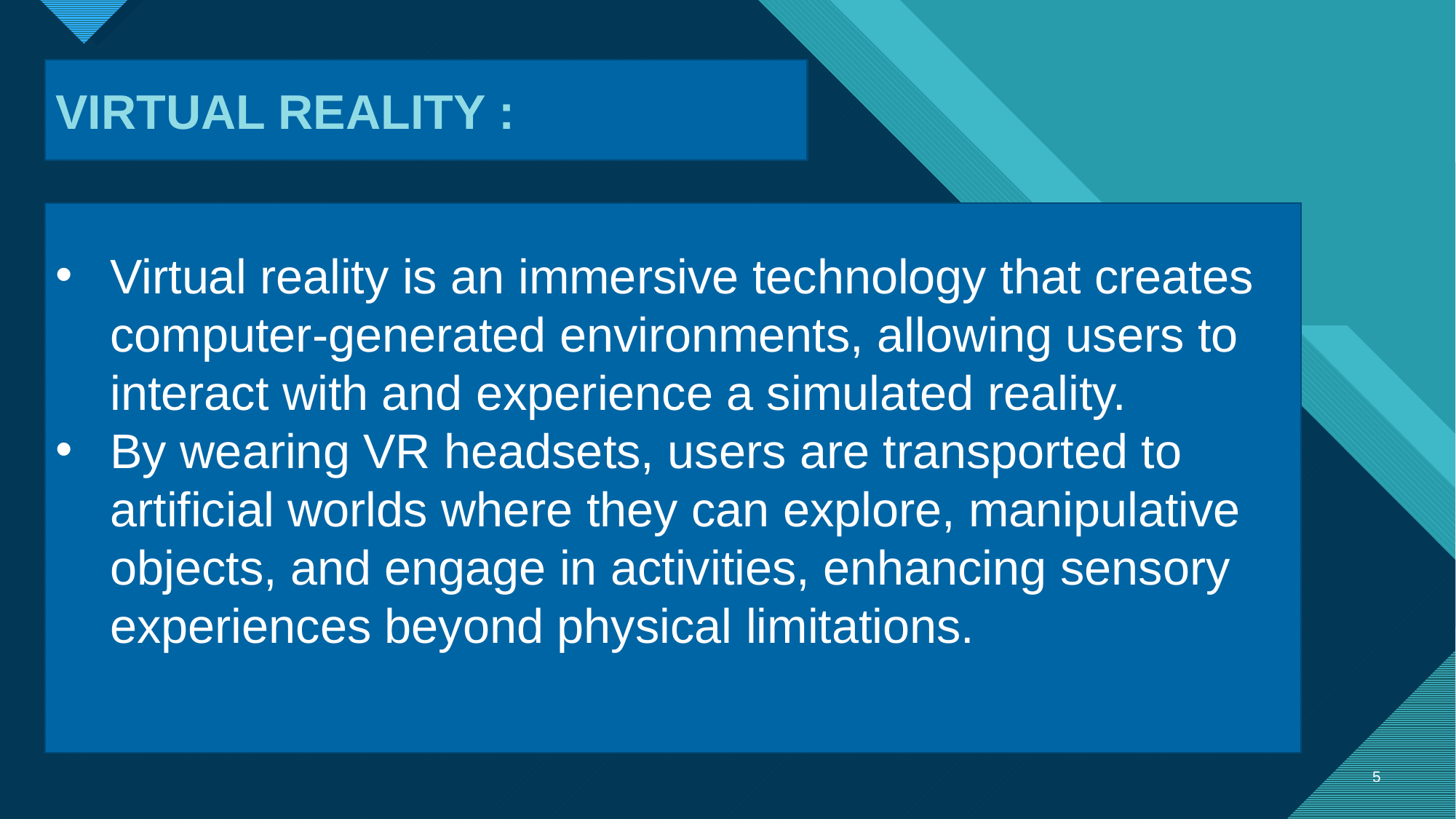

VIRTUAL REALITY :
Virtual reality is an immersive technology that creates computer-generated environments, allowing users to interact with and experience a simulated reality.
By wearing VR headsets, users are transported to artificial worlds where they can explore, manipulative objects, and engage in activities, enhancing sensory experiences beyond physical limitations.

5